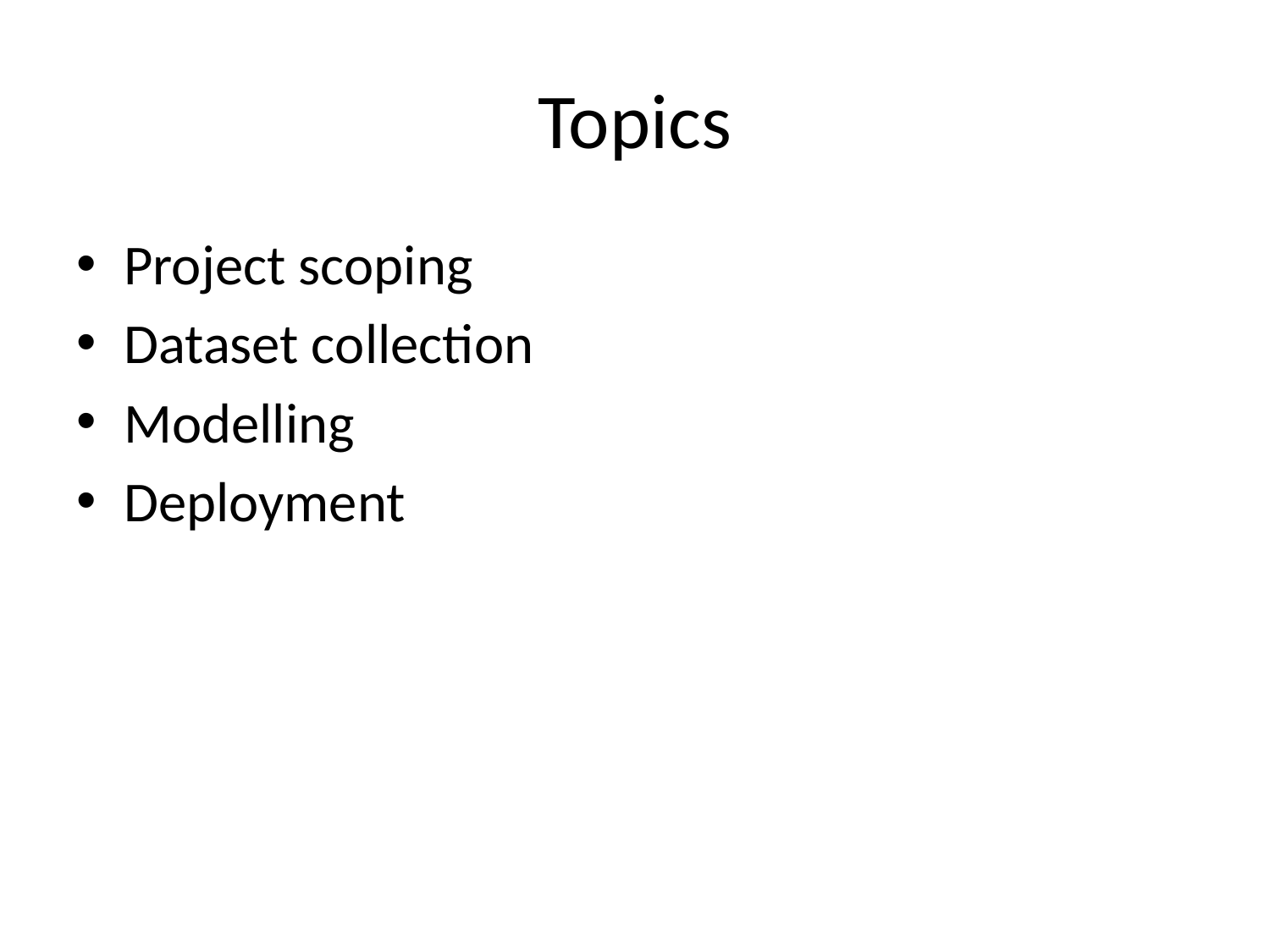

# Topics
Project scoping
Dataset collection
Modelling
Deployment